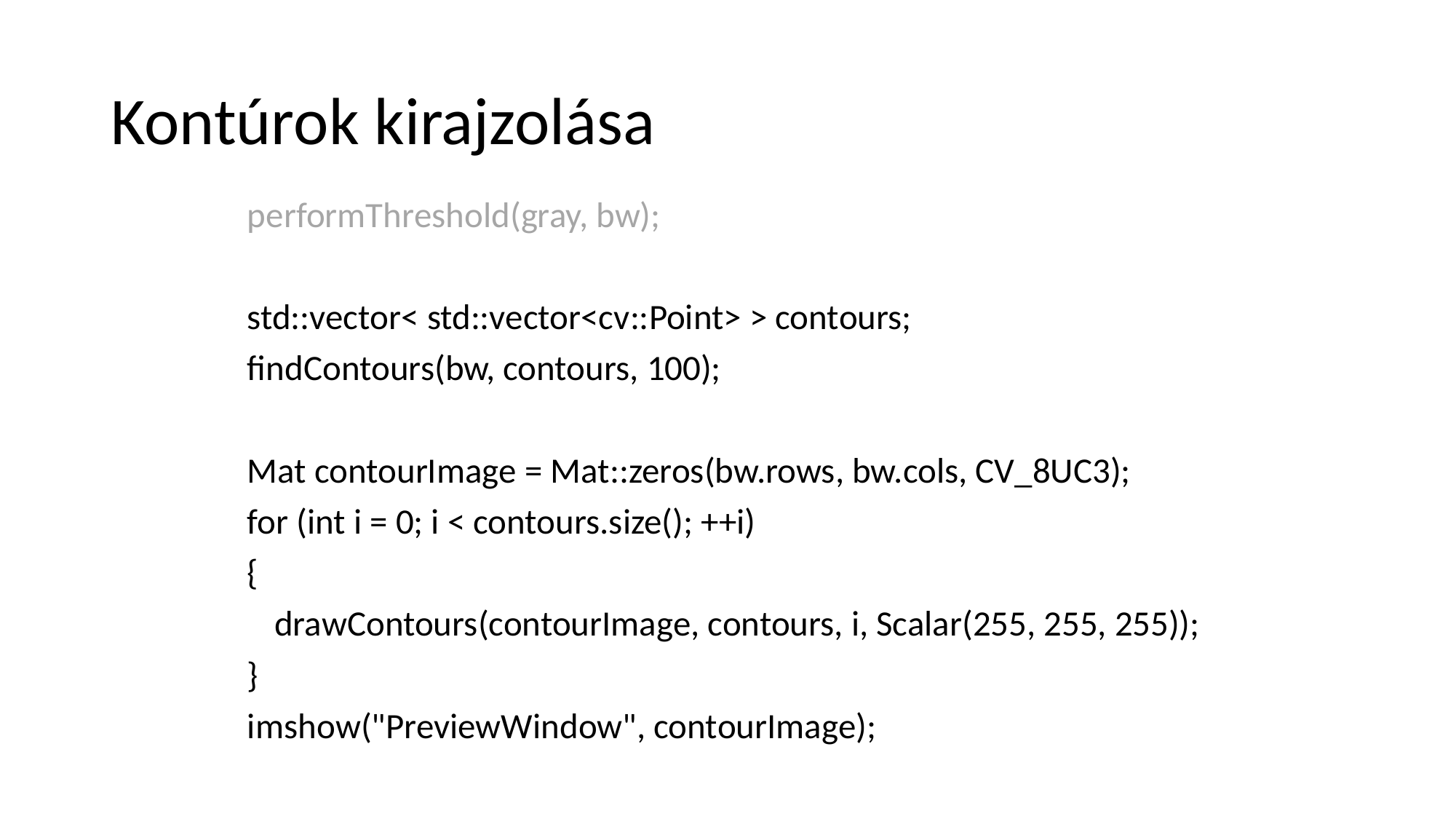

# Kontúrok kirajzolása
performThreshold(gray, bw);

std::vector< std::vector<cv::Point> > contours;
findContours(bw, contours, 100);

Mat contourImage = Mat::zeros(bw.rows, bw.cols, CV_8UC3);
for (int i = 0; i < contours.size(); ++i)
{
	drawContours(contourImage, contours, i, Scalar(255, 255, 255));
}
imshow("PreviewWindow", contourImage);